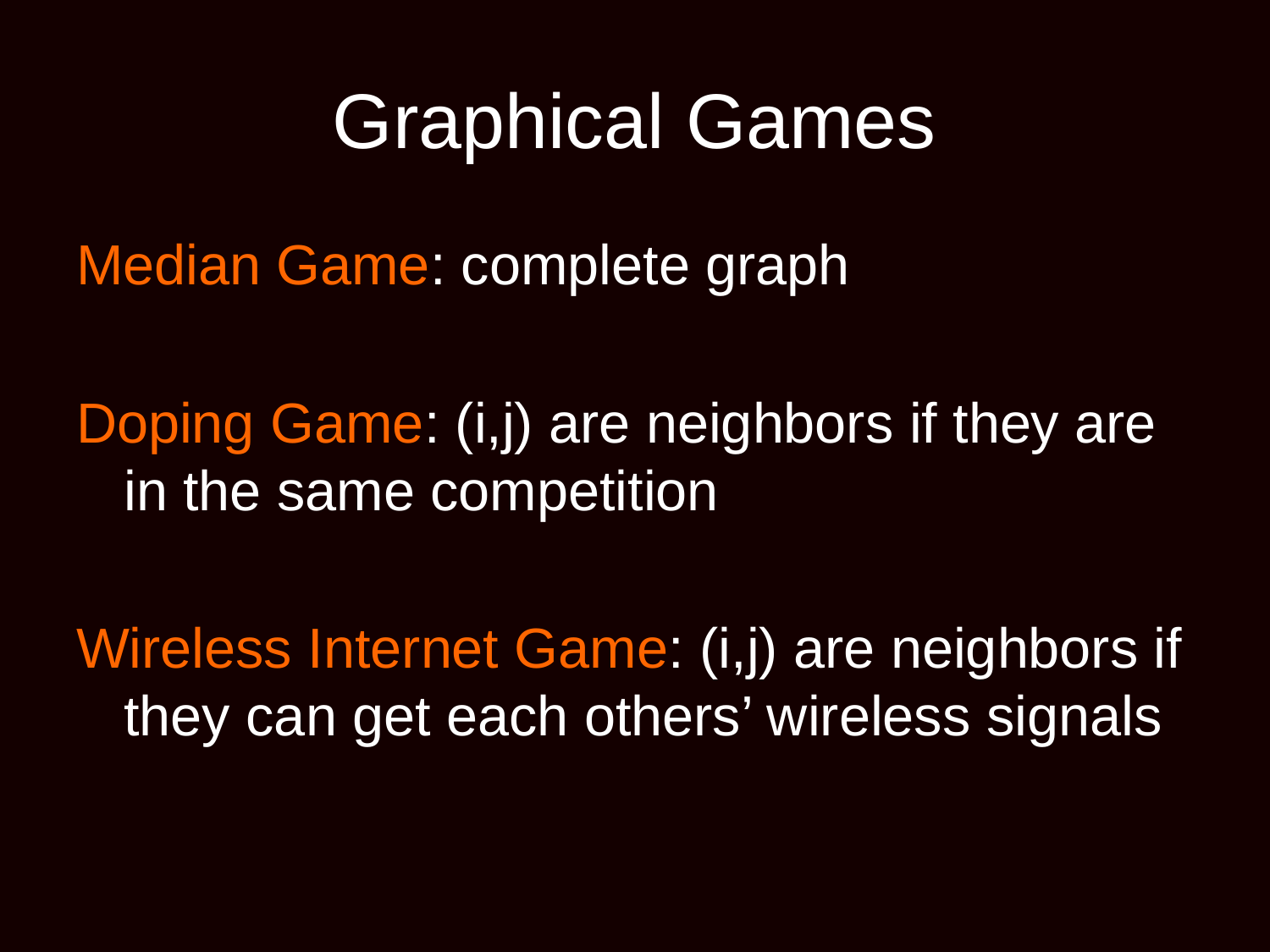

# Graphical Games
Median Game: complete graph

Doping Game: (i,j) are neighbors if they are in the same competition

Wireless Internet Game: (i,j) are neighbors if they can get each others’ wireless signals